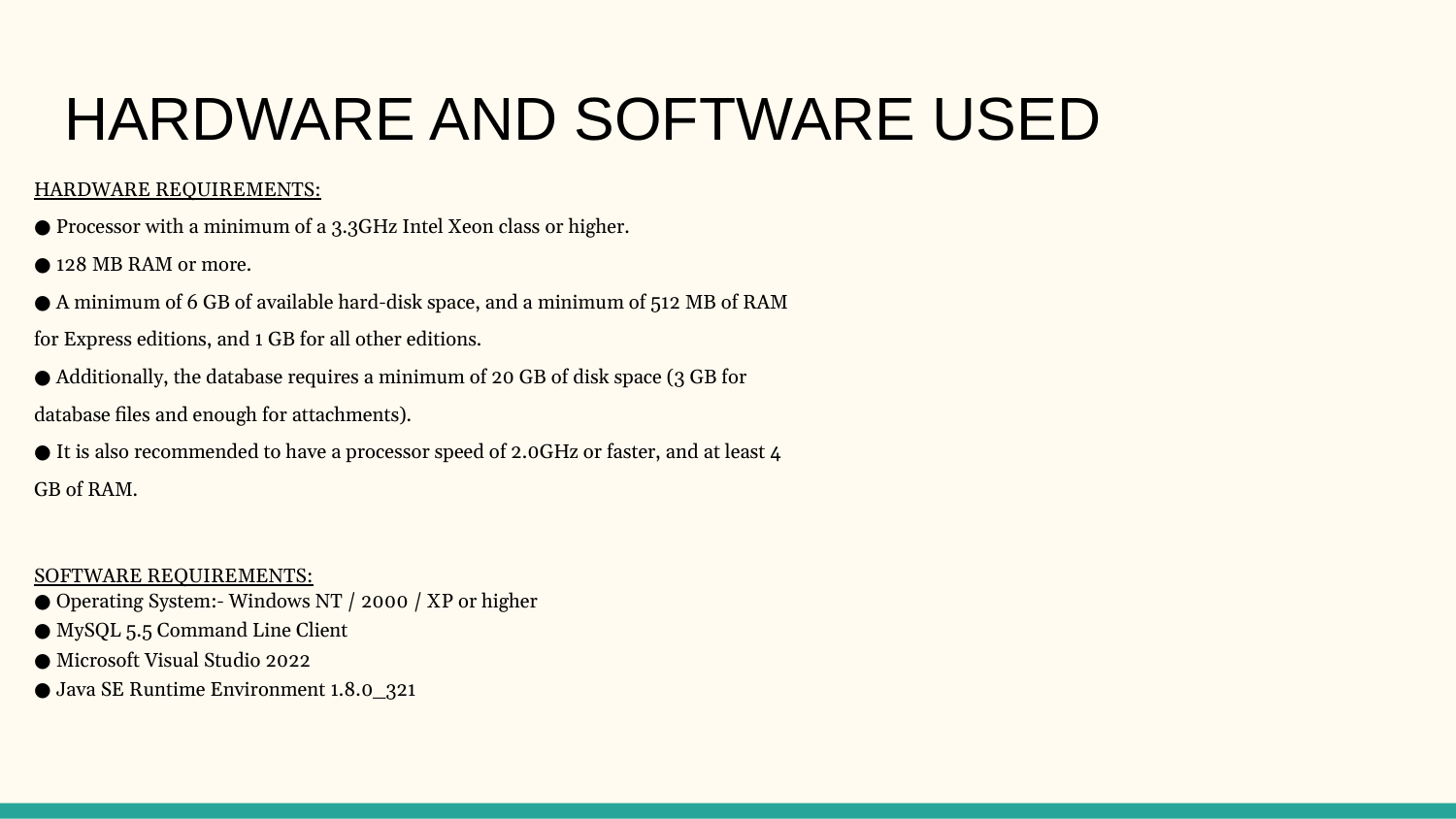

# HARDWARE AND SOFTWARE USED
HARDWARE REQUIREMENTS:
● Processor with a minimum of a 3.3GHz Intel Xeon class or higher.
● 128 MB RAM or more.
● A minimum of 6 GB of available hard-disk space, and a minimum of 512 MB of RAM
for Express editions, and 1 GB for all other editions.
● Additionally, the database requires a minimum of 20 GB of disk space (3 GB for
database files and enough for attachments).
● It is also recommended to have a processor speed of 2.0GHz or faster, and at least 4
GB of RAM.

SOFTWARE REQUIREMENTS:
● Operating System:- Windows NT / 2000 / XP or higher
● MySQL 5.5 Command Line Client
● Microsoft Visual Studio 2022
● Java SE Runtime Environment 1.8.0_321